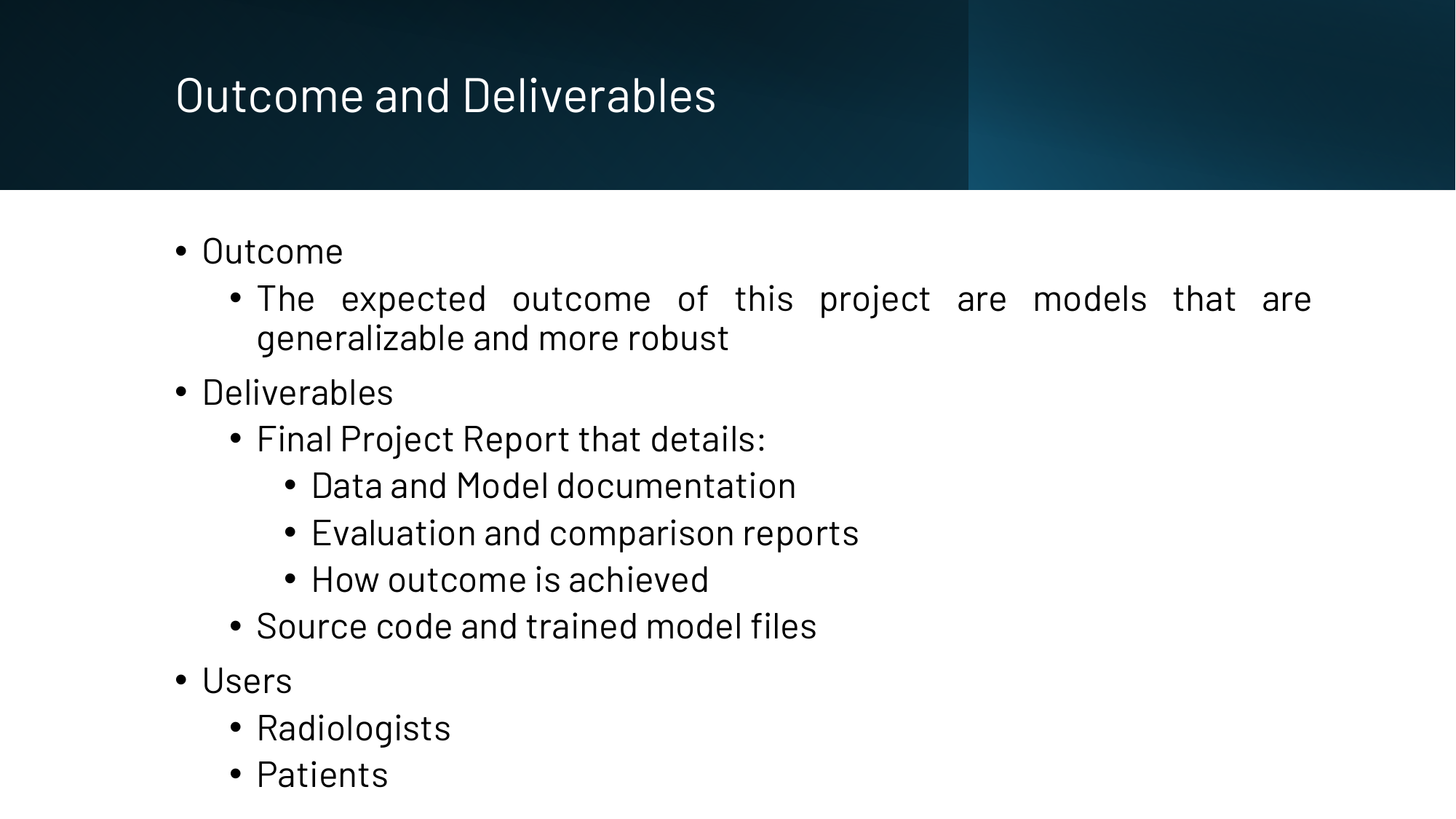

# Outcome and Deliverables

Outcome
The expected outcome of this project are models that are generalizable and more robust
Deliverables
Final Project Report that details:
Data and Model documentation
Evaluation and comparison reports
How outcome is achieved
Source code and trained model files
Users
Radiologists
Patients